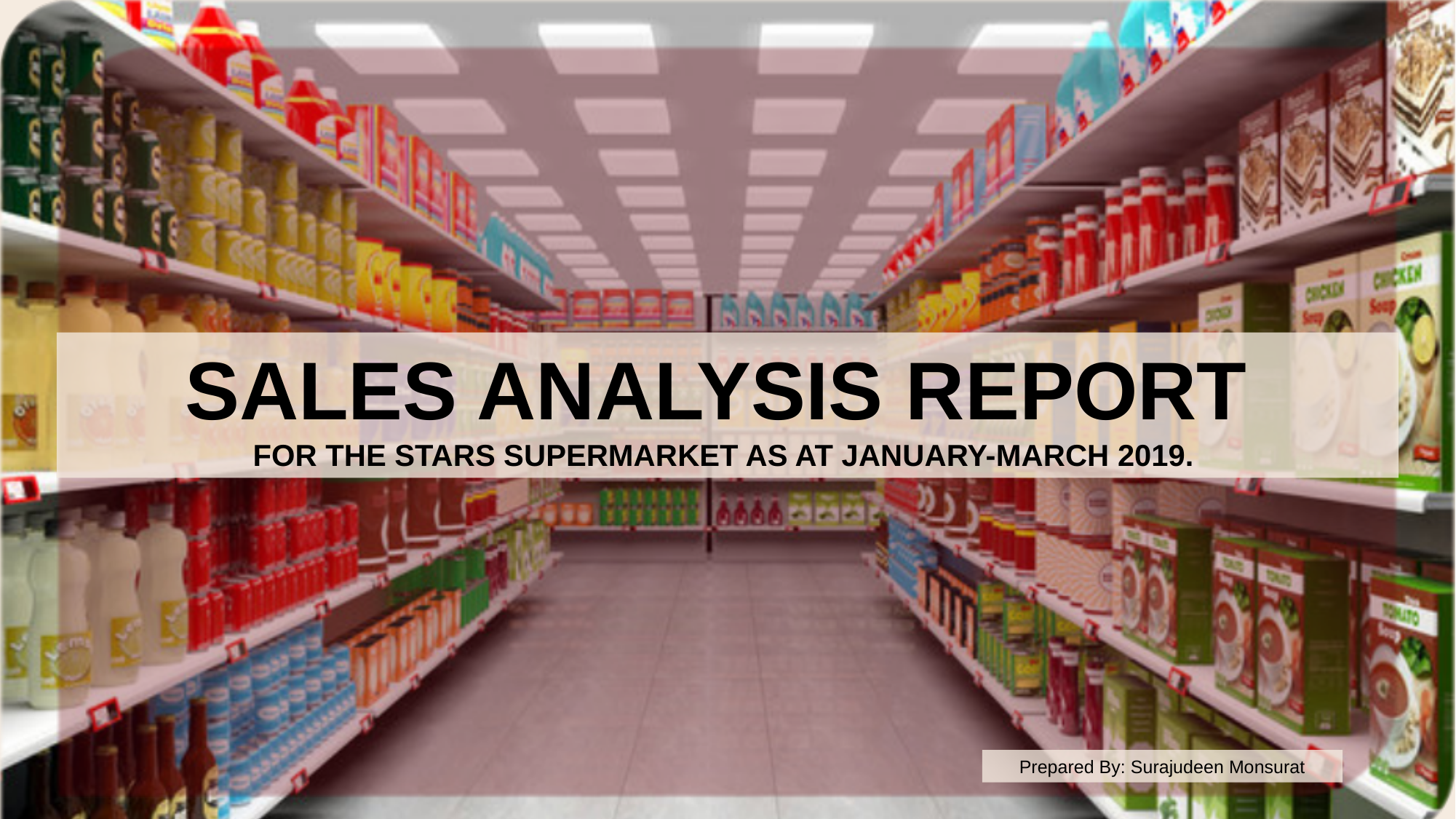

SALES ANALYSIS REPORT
FOR THE STARS SUPERMARKET AS AT JANUARY-MARCH 2019.
Prepared By: Surajudeen Monsurat